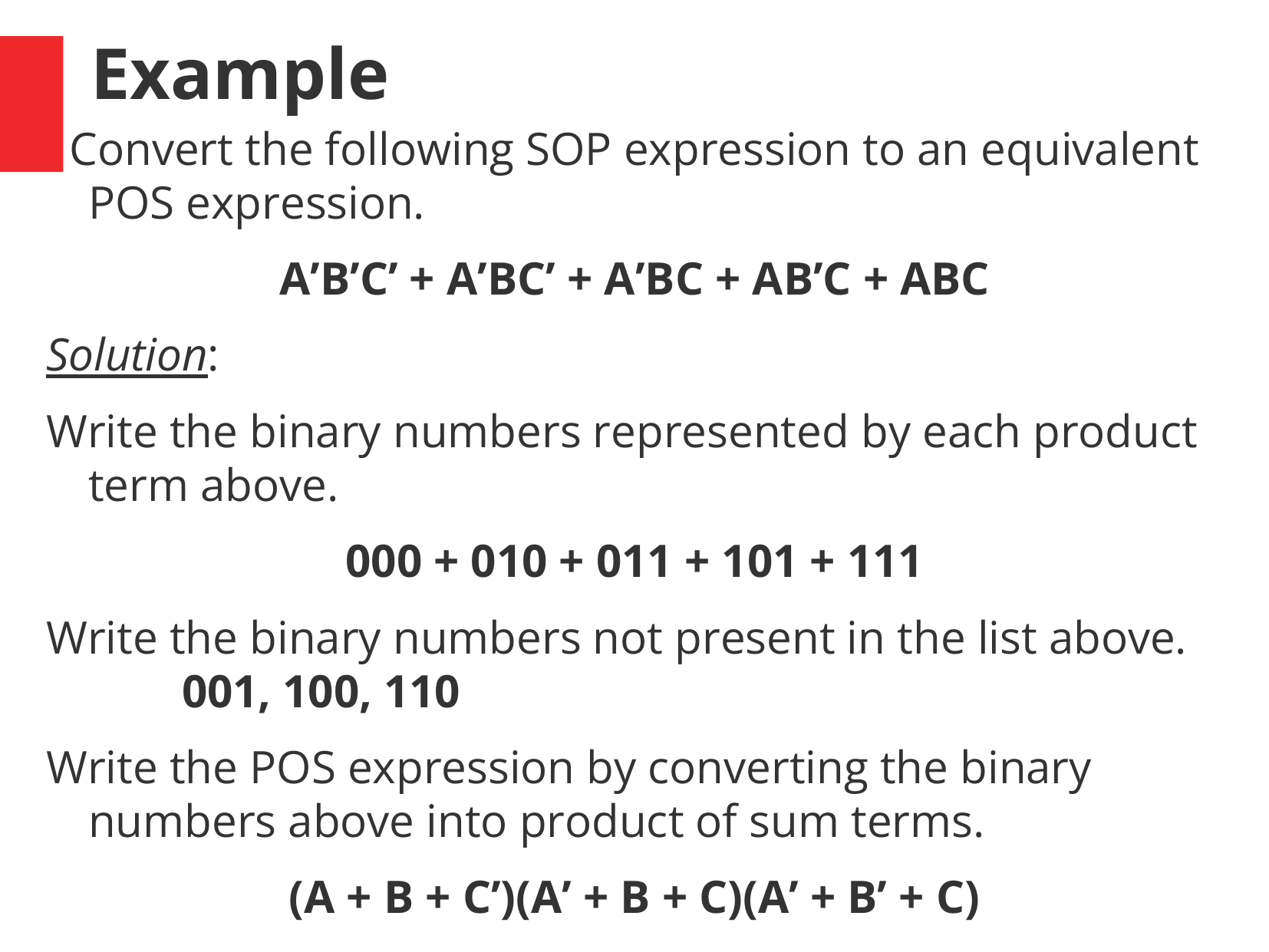

# Example
  Convert the following SOP expression to an equivalent POS expression.
A’B’C’ + A’BC’ + A’BC + AB’C + ABC
Solution:
Write the binary numbers represented by each product term above.
000 + 010 + 011 + 101 + 111
Write the binary numbers not present in the list above.            001, 100, 110
Write the POS expression by converting the binary numbers above into product of sum terms.
(A + B + C’)(A’ + B + C)(A’ + B’ + C)